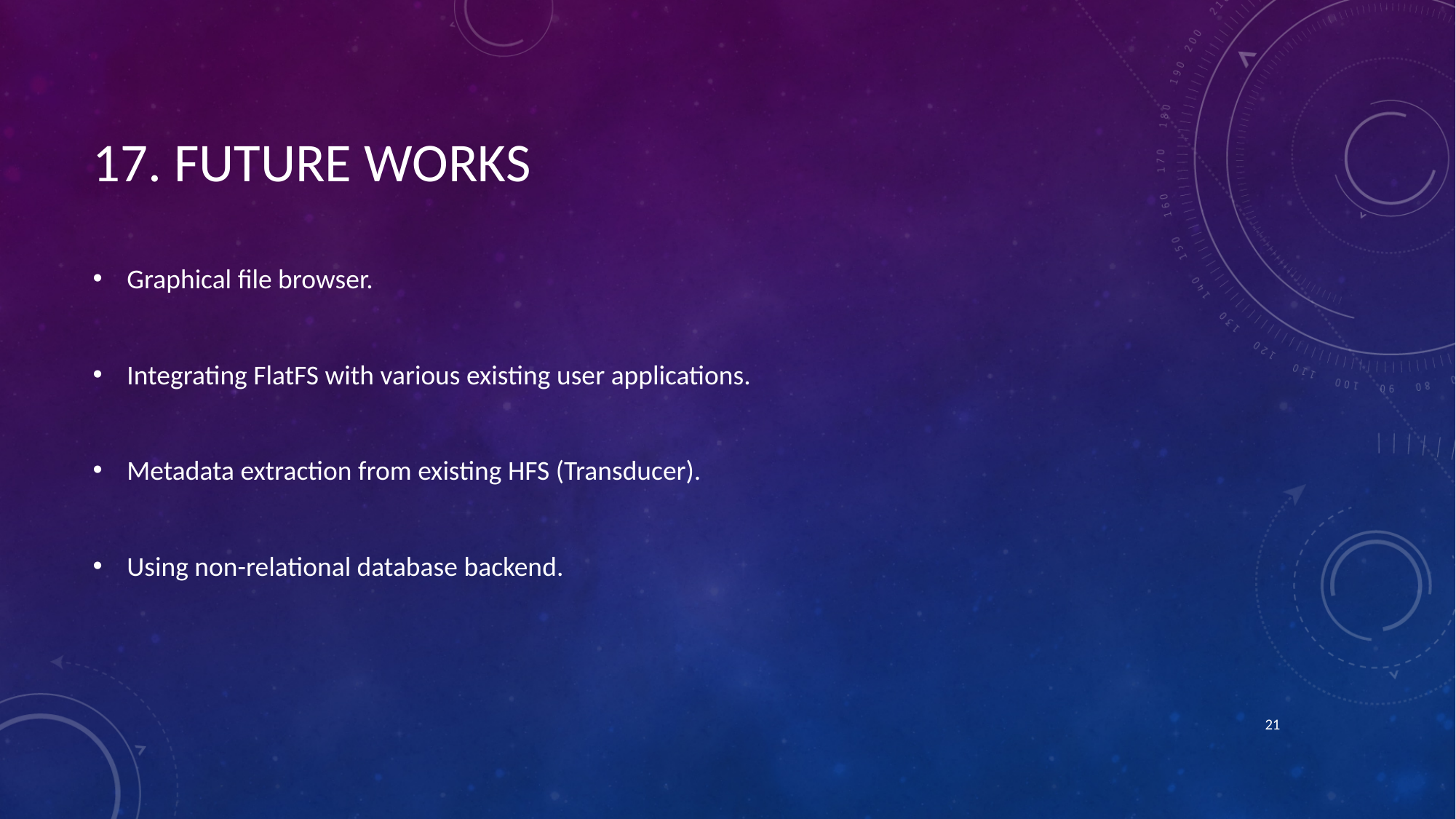

# 17. future works
Graphical file browser.

Integrating FlatFS with various existing user applications.

Metadata extraction from existing HFS (Transducer).

Using non-relational database backend.

21